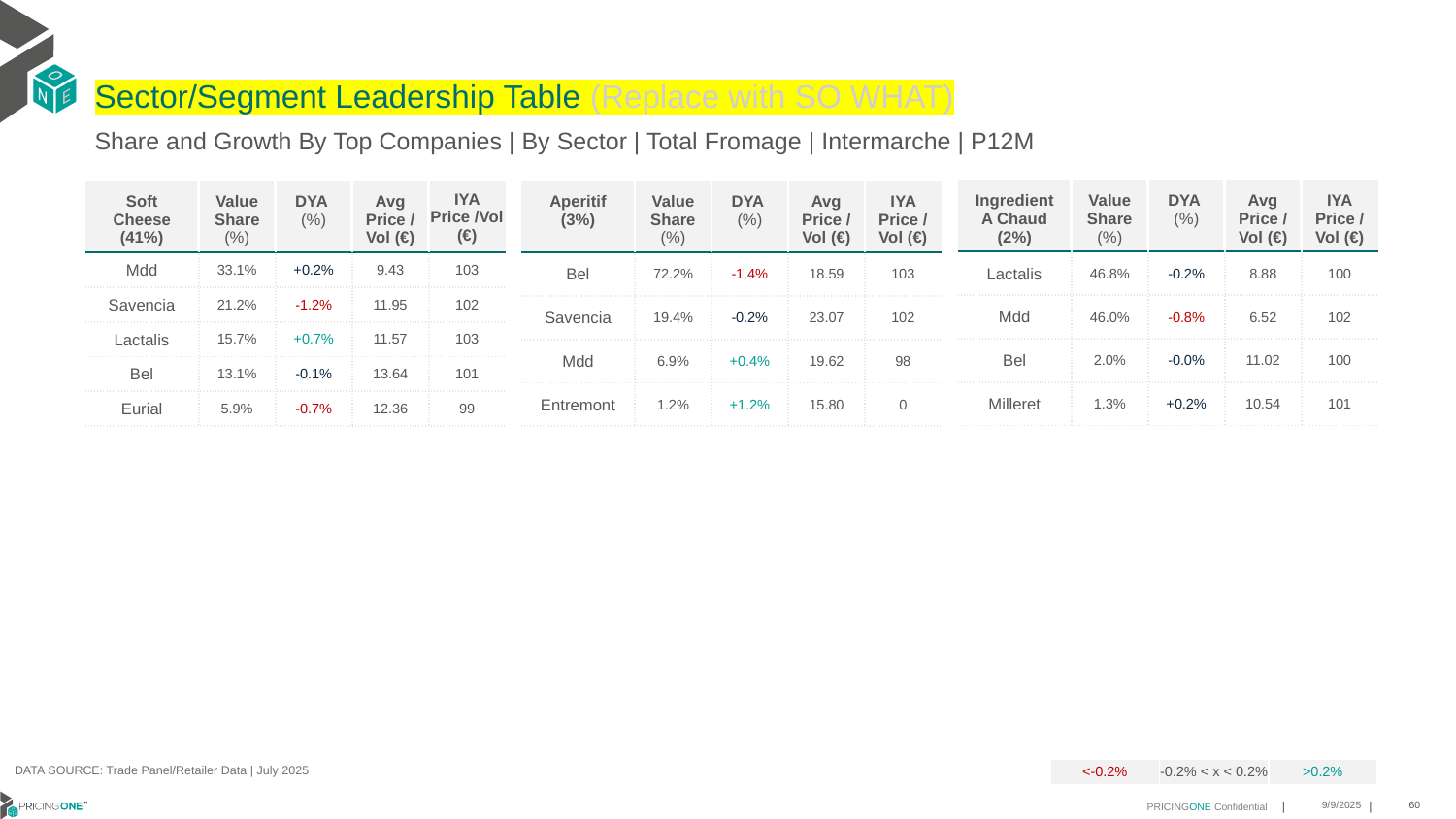

# Sector/Segment Leadership Table (Replace with SO WHAT)
Share and Growth By Top Companies | By Sector | Total Fromage | Intermarche | P12M
| Ingredient A Chaud (2%) | Value Share (%) | DYA (%) | Avg Price /Vol (€) | IYA Price /Vol (€) |
| --- | --- | --- | --- | --- |
| Lactalis | 46.8% | -0.2% | 8.88 | 100 |
| Mdd | 46.0% | -0.8% | 6.52 | 102 |
| Bel | 2.0% | -0.0% | 11.02 | 100 |
| Milleret | 1.3% | +0.2% | 10.54 | 101 |
| Soft Cheese (41%) | Value Share (%) | DYA (%) | Avg Price /Vol (€) | IYA Price /Vol (€) |
| --- | --- | --- | --- | --- |
| Mdd | 33.1% | +0.2% | 9.43 | 103 |
| Savencia | 21.2% | -1.2% | 11.95 | 102 |
| Lactalis | 15.7% | +0.7% | 11.57 | 103 |
| Bel | 13.1% | -0.1% | 13.64 | 101 |
| Eurial | 5.9% | -0.7% | 12.36 | 99 |
| Aperitif (3%) | Value Share (%) | DYA (%) | Avg Price /Vol (€) | IYA Price /Vol (€) |
| --- | --- | --- | --- | --- |
| Bel | 72.2% | -1.4% | 18.59 | 103 |
| Savencia | 19.4% | -0.2% | 23.07 | 102 |
| Mdd | 6.9% | +0.4% | 19.62 | 98 |
| Entremont | 1.2% | +1.2% | 15.80 | 0 |
DATA SOURCE: Trade Panel/Retailer Data | July 2025
| <-0.2% | -0.2% < x < 0.2% | >0.2% |
| --- | --- | --- |

9/9/2025
60